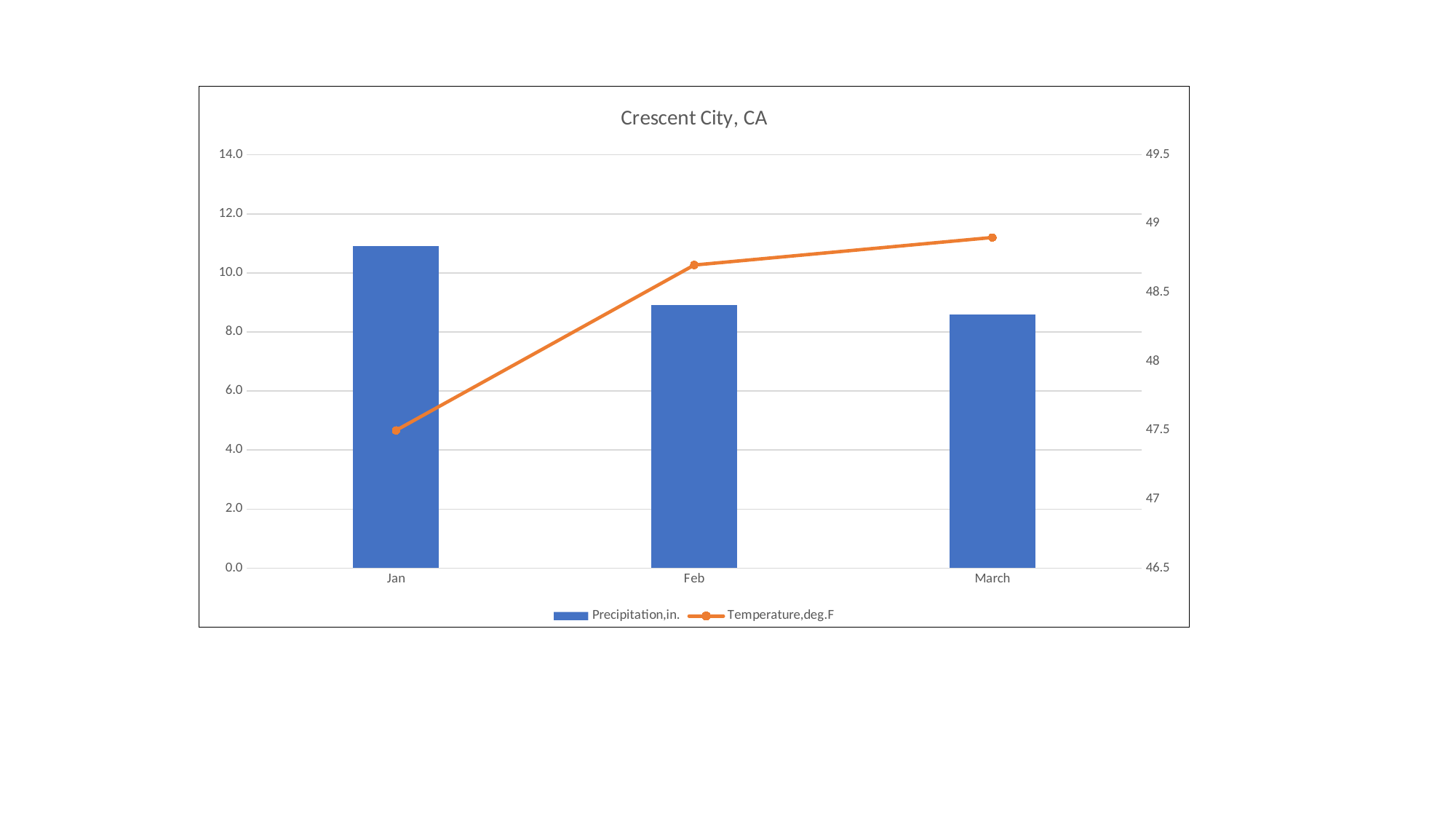

### Chart: Crescent City, CA

| Category |  |  |
|---|---|---|
| Jan | 10.9 | 47.5 |
| Feb | 8.9 | 48.7 |
| March | 8.6 | 48.9 |